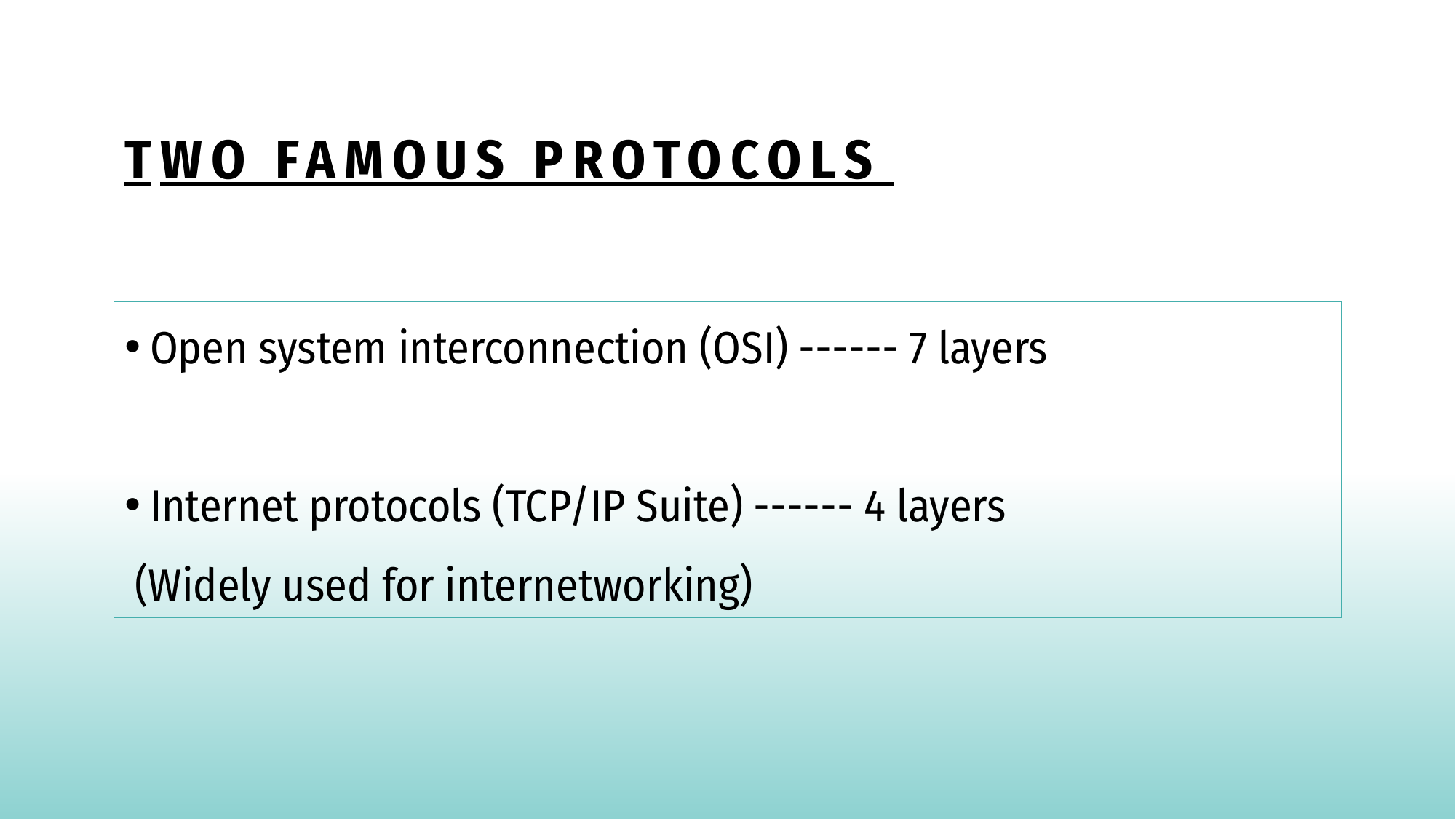

# Two famous protocols
Open system interconnection (OSI) ------ 7 layers

Internet protocols (TCP/IP Suite) ------ 4 layers
 (Widely used for internetworking)